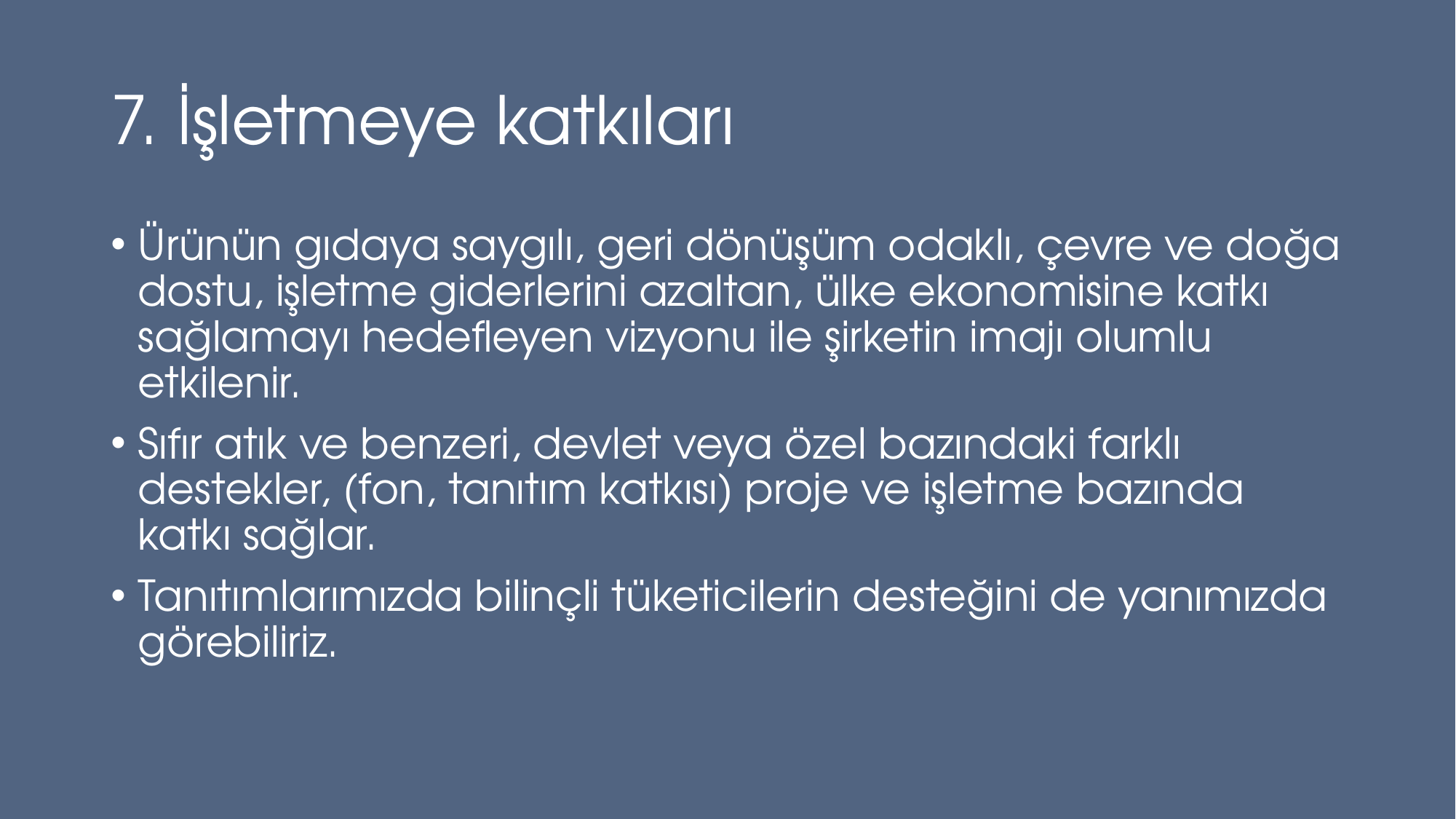

# 7. İşletmeye katkıları
Ürünün gıdaya saygılı, geri dönüşüm odaklı, çevre ve doğa dostu, işletme giderlerini azaltan, ülke ekonomisine katkı sağlamayı hedefleyen vizyonu ile şirketin imajı olumlu etkilenir.
Sıfır atık ve benzeri, devlet veya özel bazındaki farklı destekler, (fon, tanıtım katkısı) proje ve işletme bazında katkı sağlar.
Tanıtımlarımızda bilinçli tüketicilerin desteğini de yanımızda görebiliriz.